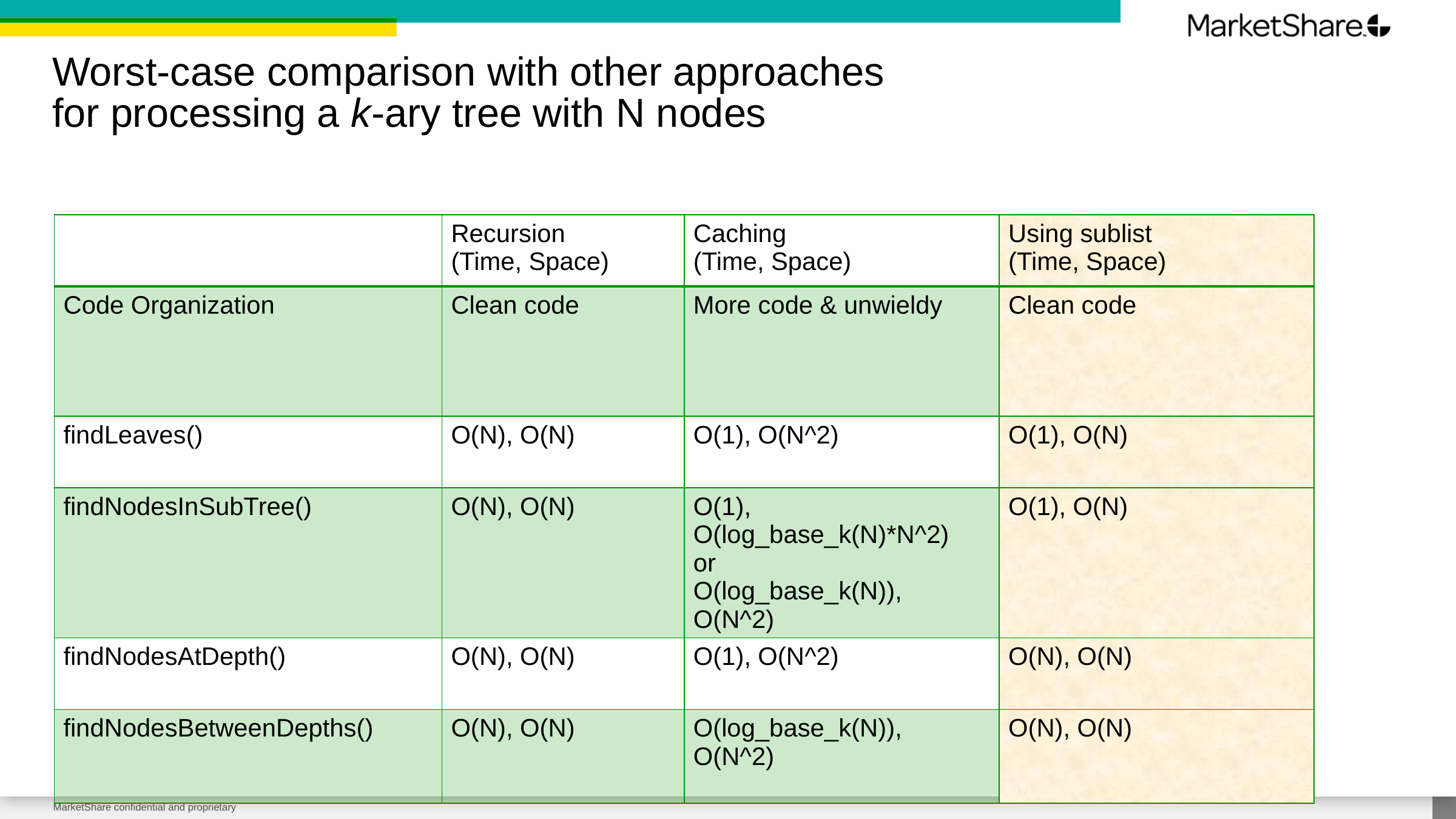

# Worst-case comparison with other approaches for processing a k-ary tree with N nodes
|  | Recursion (Time, Space) | Caching (Time, Space) | Using sublist (Time, Space) |
| --- | --- | --- | --- |
| Code Organization | Clean code | More code & unwieldy | Clean code |
| findLeaves() | O(N), O(N) | O(1), O(N^2) | O(1), O(N) |
| findNodesInSubTree() | O(N), O(N) | O(1), O(log\_base\_k(N)\*N^2) or O(log\_base\_k(N)), O(N^2) | O(1), O(N) |
| findNodesAtDepth() | O(N), O(N) | O(1), O(N^2) | O(N), O(N) |
| findNodesBetweenDepths() | O(N), O(N) | O(log\_base\_k(N)), O(N^2) | O(N), O(N) |